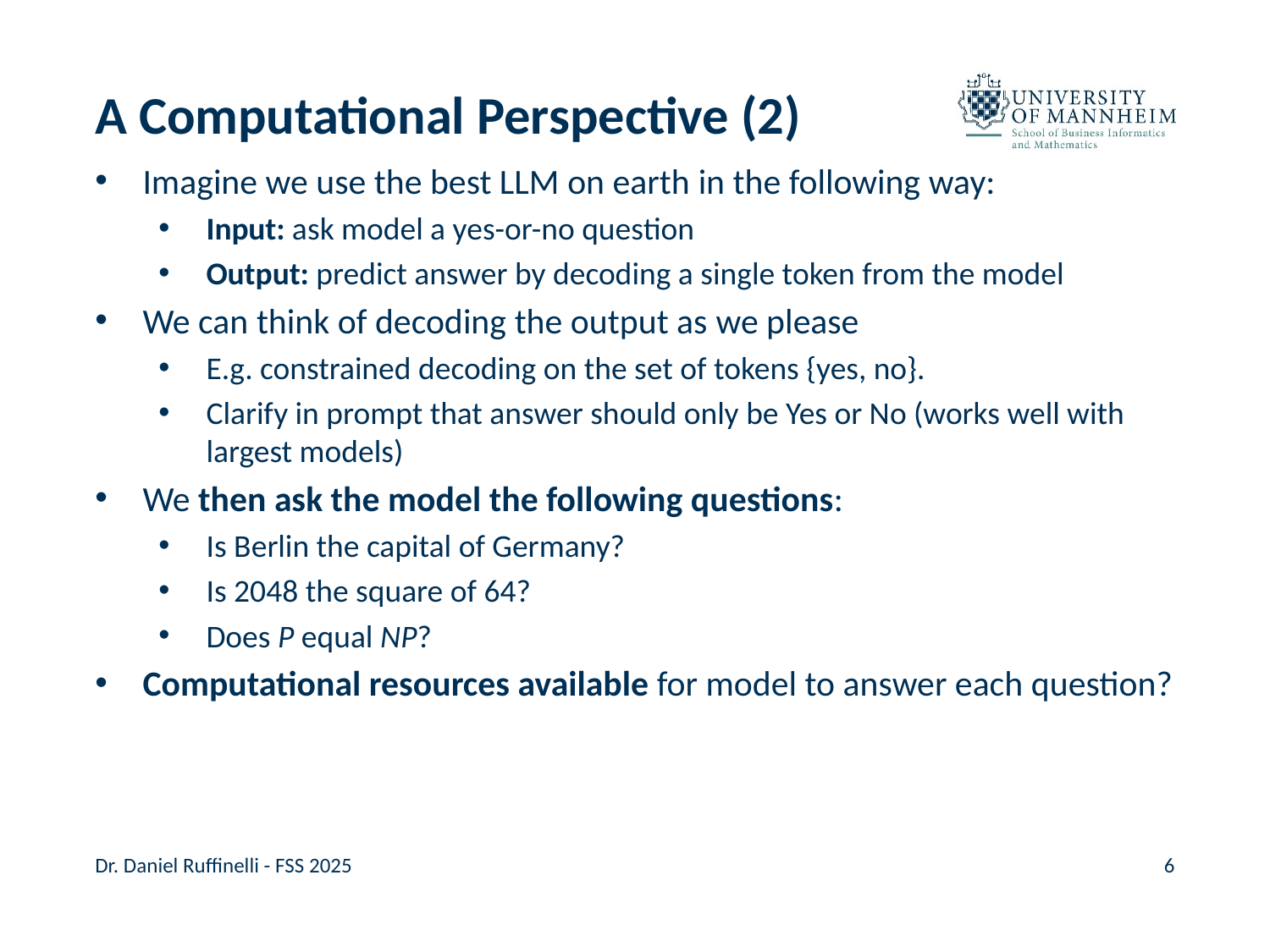

# A Computational Perspective (2)
Imagine we use the best LLM on earth in the following way:
Input: ask model a yes-or-no question
Output: predict answer by decoding a single token from the model
We can think of decoding the output as we please
E.g. constrained decoding on the set of tokens {yes, no}.
Clarify in prompt that answer should only be Yes or No (works well with largest models)
We then ask the model the following questions:
Is Berlin the capital of Germany?
Is 2048 the square of 64?
Does P equal NP?
Computational resources available for model to answer each question?

Dr. Daniel Ruffinelli - FSS 2025
6